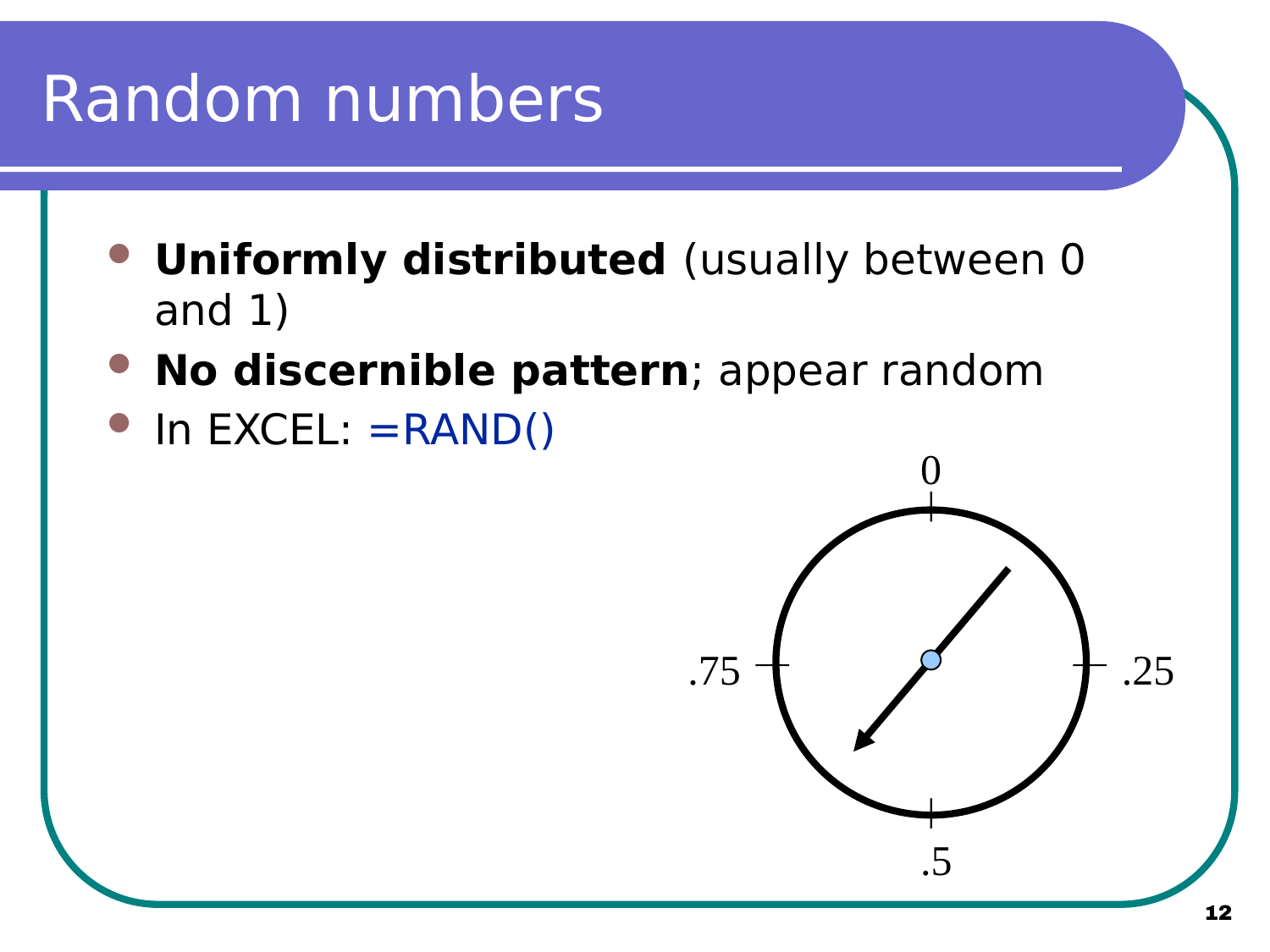

# Random numbers
Uniformly distributed (usually between 0 and 1)
No discernible pattern; appear random
In EXCEL: =RAND()
0

.75
.25

.5
12